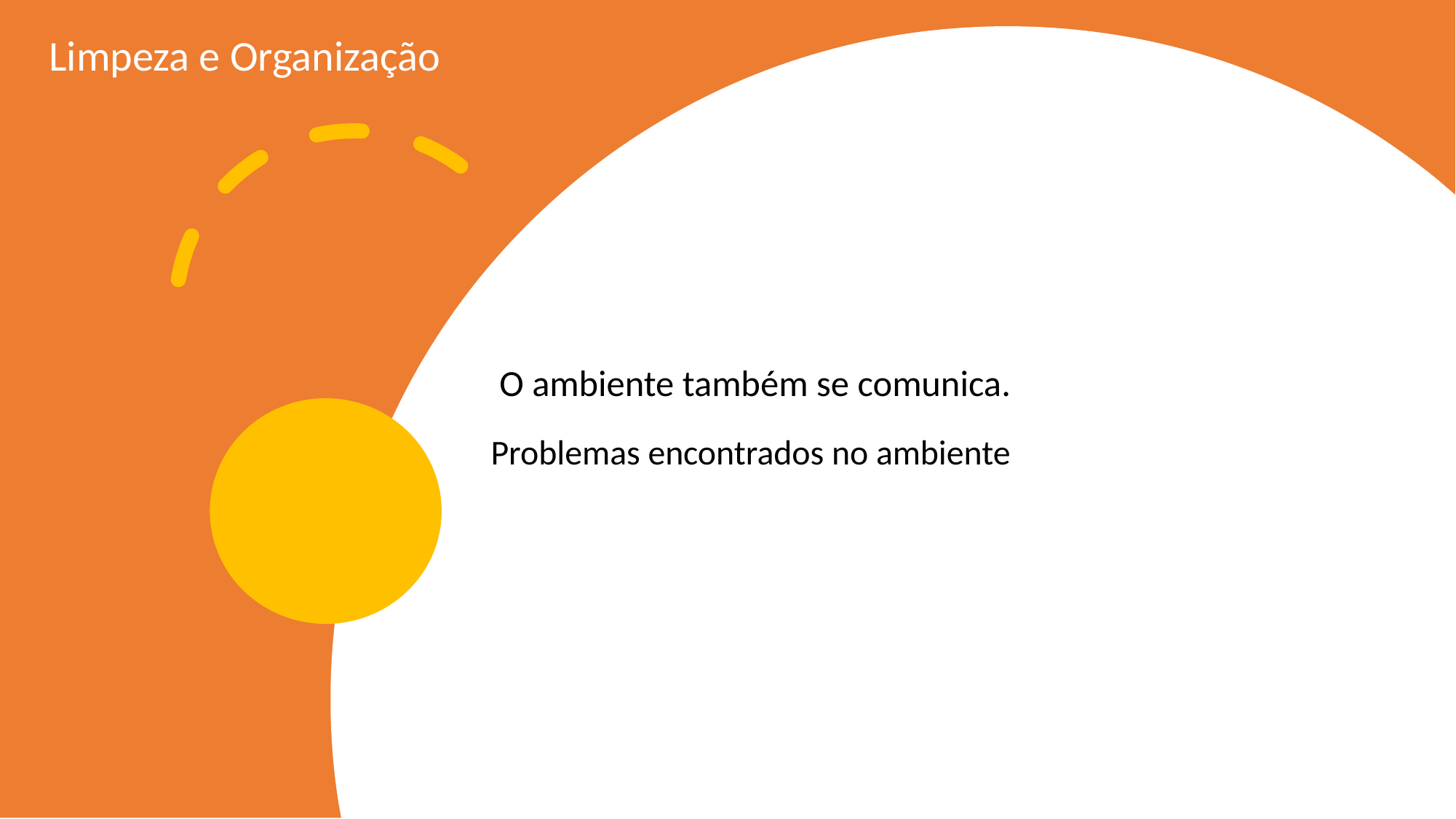

Limpeza e Organização

# O ambiente também se comunica.

Problemas encontrados no ambiente